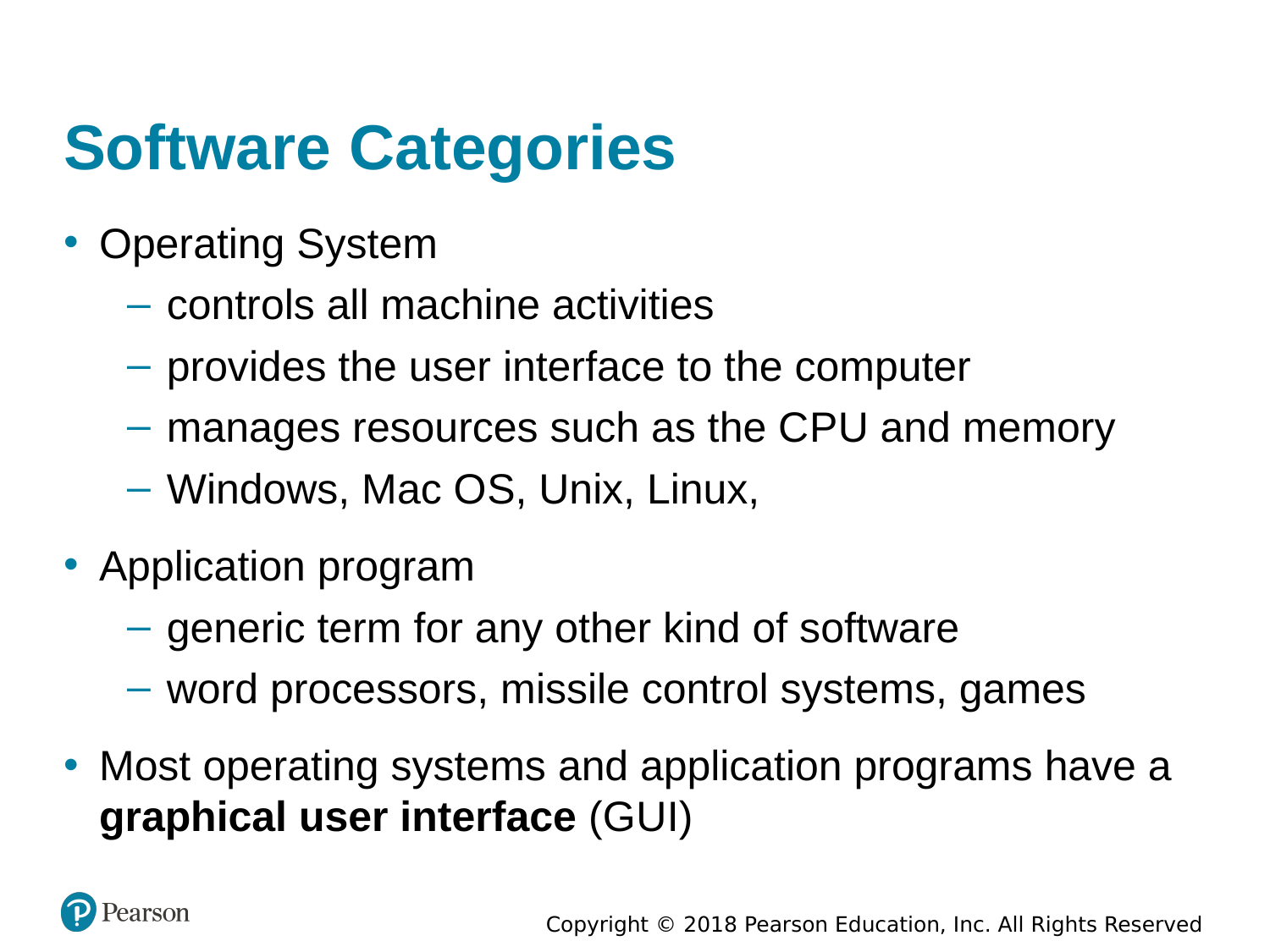

# Software Categories
Operating System
controls all machine activities
provides the user interface to the computer
manages resources such as the C P U and memory
Windows, Mac O S, Unix, Linux,
Application program
generic term for any other kind of software
word processors, missile control systems, games
Most operating systems and application programs have a graphical user interface (G U I)